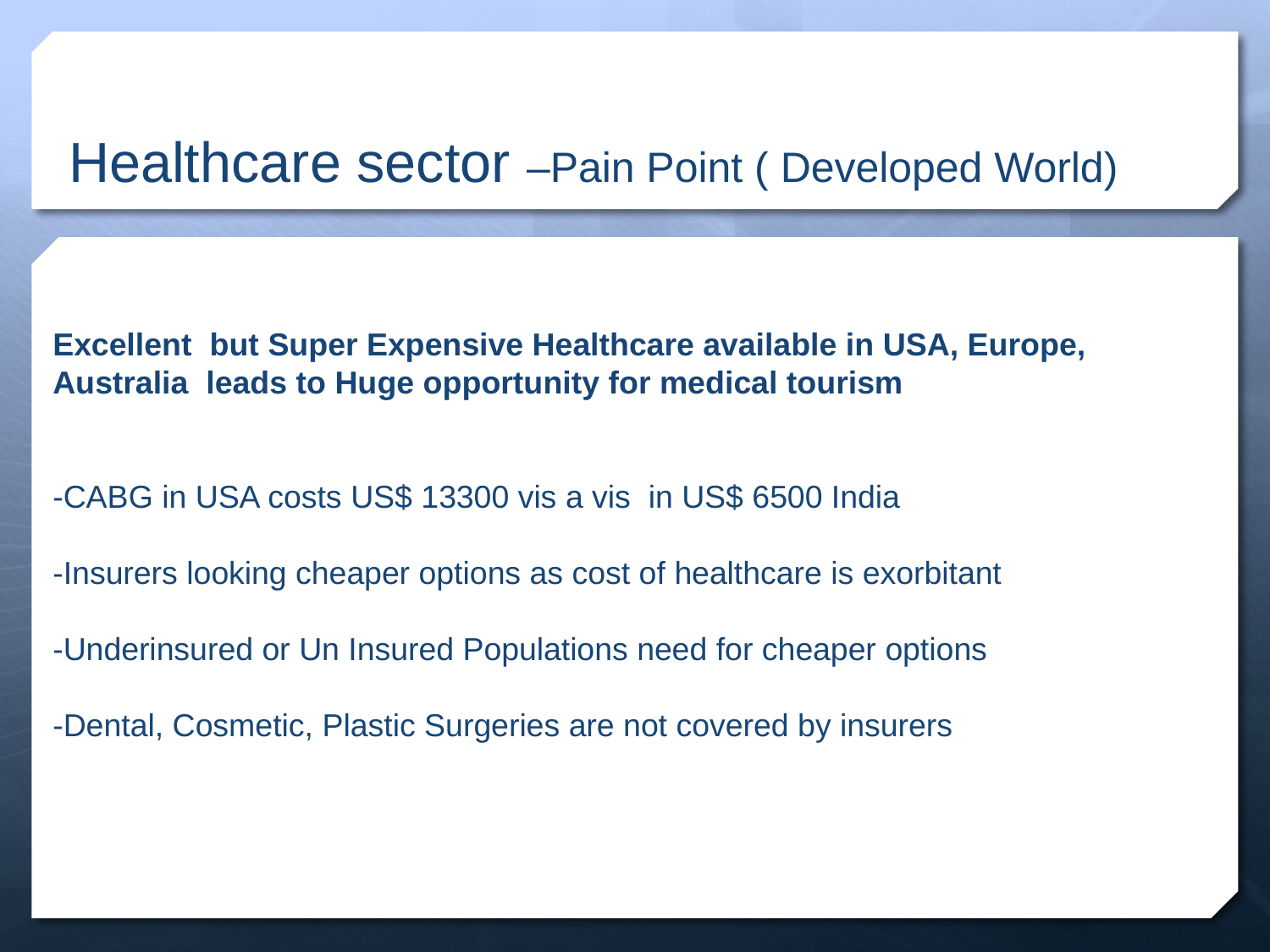

# Healthcare sector –Pain Point ( Developed World)

Excellent  but Super Expensive Healthcare available in USA, Europe, Australia  leads to Huge opportunity for medical tourism

-CABG in USA costs US$ 13300 vis a vis  in US$ 6500 India

-Insurers looking cheaper options as cost of healthcare is exorbitant

-Underinsured or Un Insured Populations need for cheaper options

-Dental, Cosmetic, Plastic Surgeries are not covered by insurers